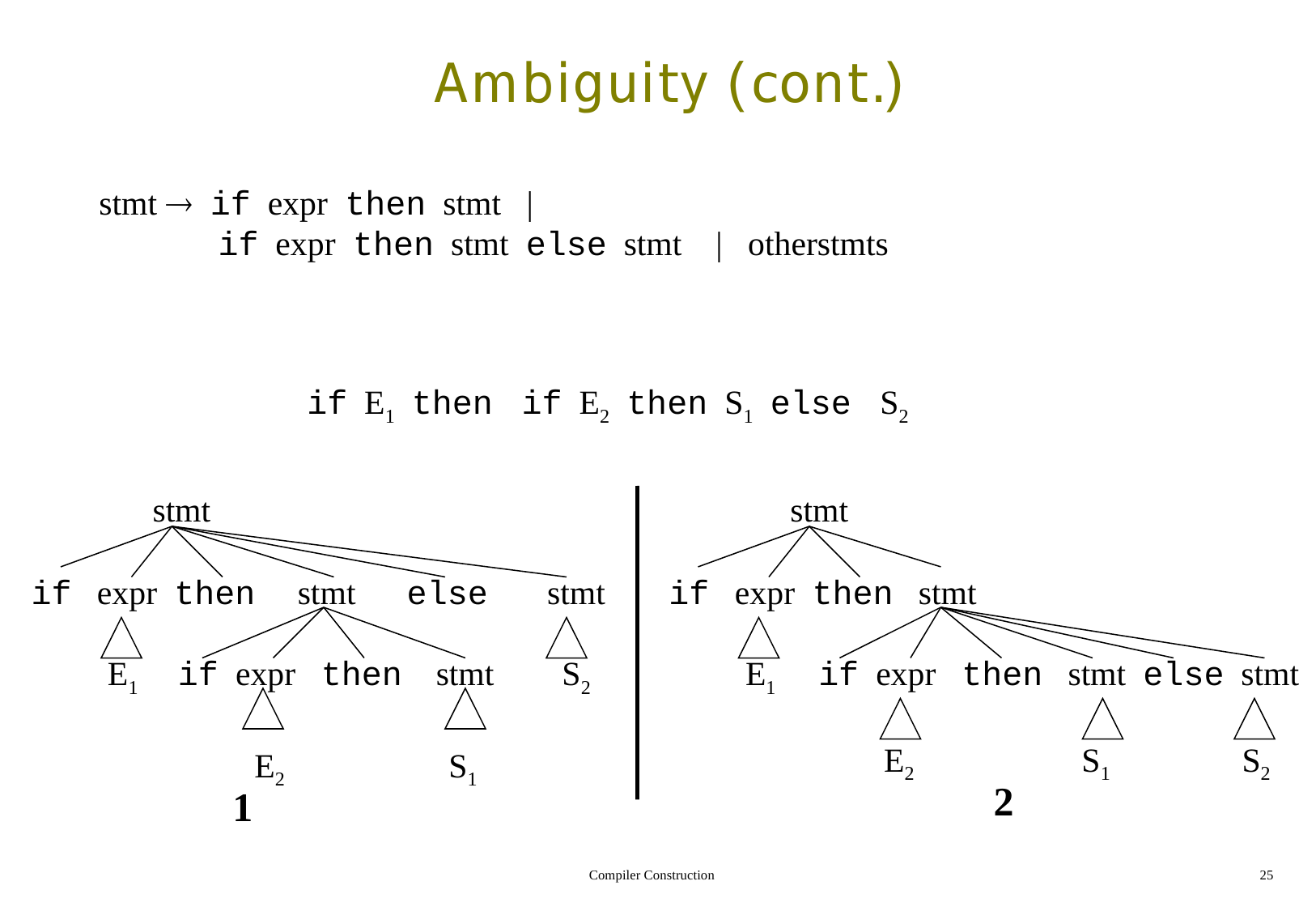

# Ambiguity (cont.)
stmt →  if  expr  then  stmt   |
              if  expr  then  stmt  else  stmt    |   otherstmts
if  E1  then  if  E2  then  S1  else  S2
	stmt

if   expr  then     stmt      else       stmt

         E1	   if  expr   then    stmt        S2

 	            E2 	           S1
	stmt

if   expr  then   stmt

         E1     if  expr   then   stmt  else  stmt

	           E2 	          S1 	                  S2

2
1
Compiler Construction
25